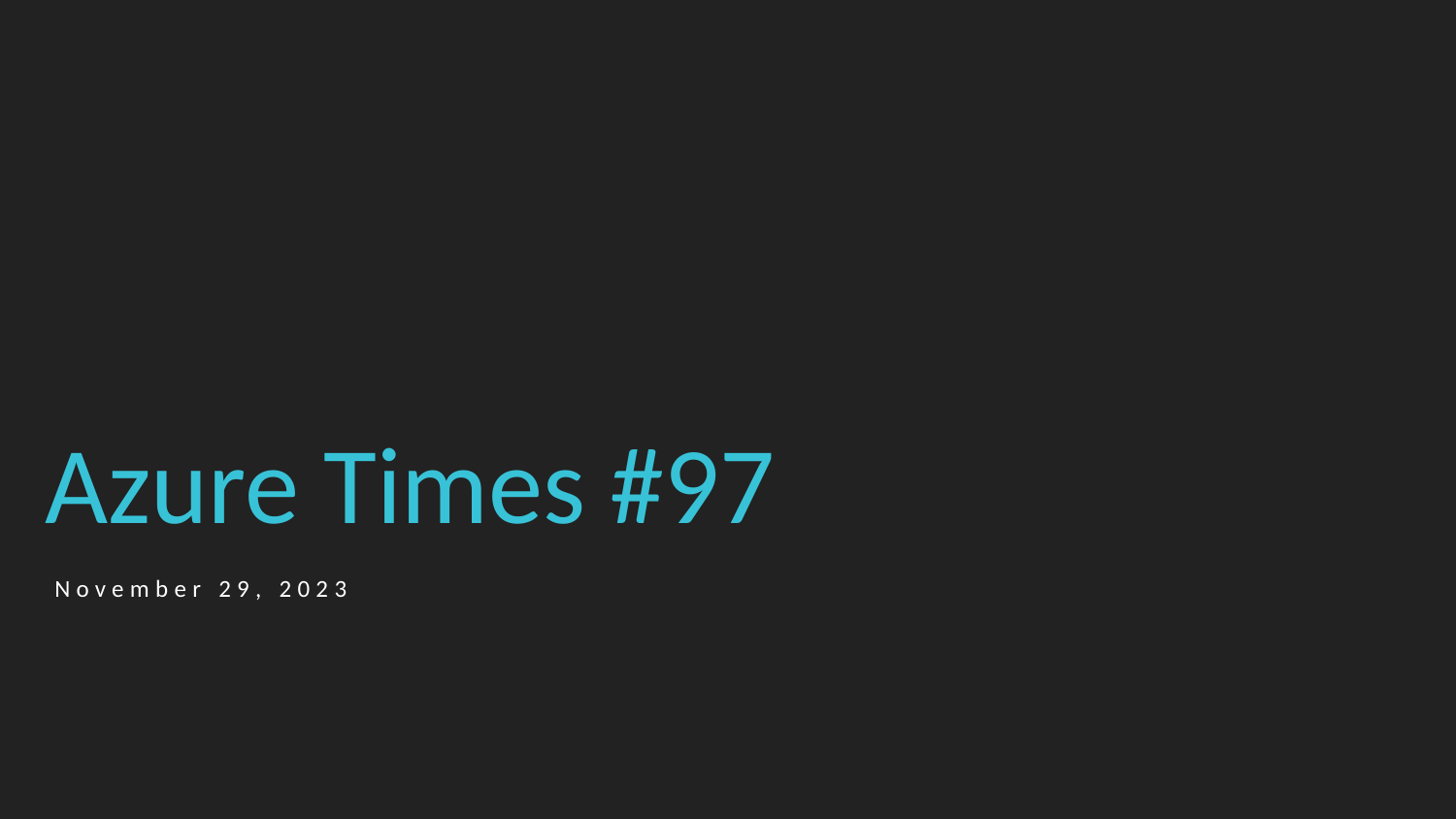

# Azure Times #97
November 29, 2023